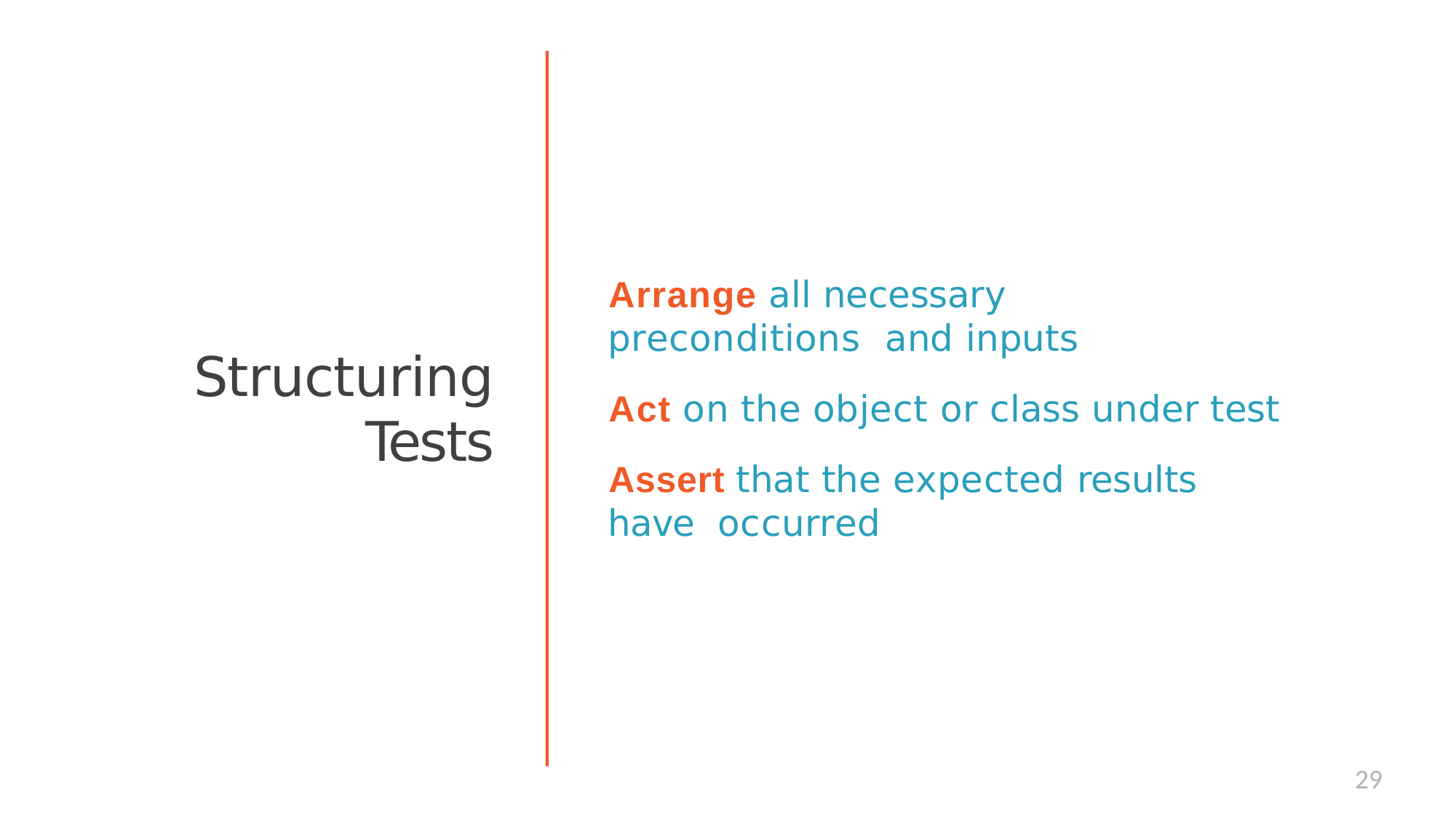

# Arrange all necessary preconditions  and inputs
Structuring
Tests
Act on the object or class under test
Assert that the expected results have  occurred
29